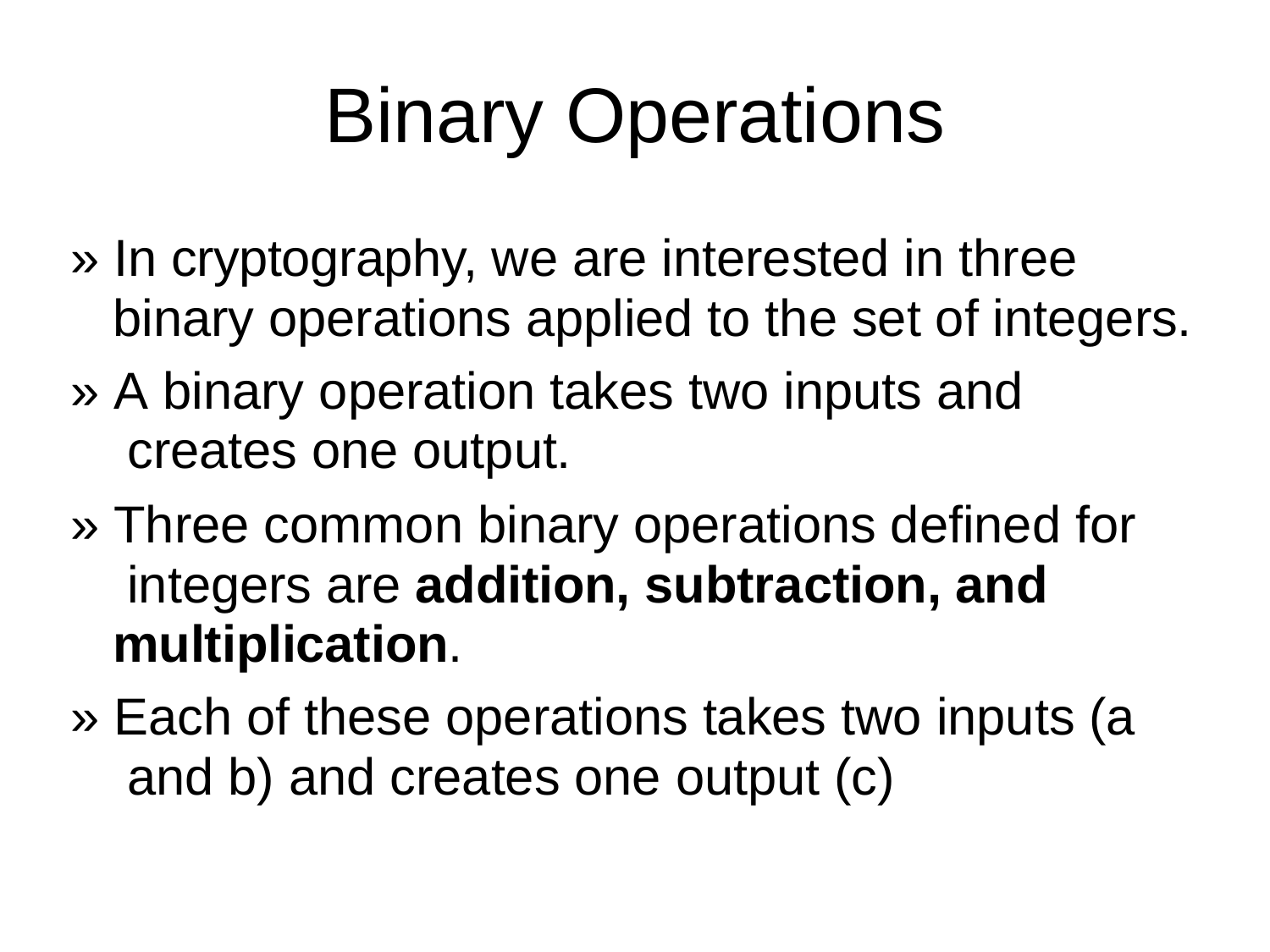

# Binary Operations
» In cryptography, we are interested in three  binary operations applied to the set of integers.
» A binary operation takes two inputs and  creates one output.
» Three common binary operations defined for  integers are addition, subtraction, and  multiplication.
» Each of these operations takes two inputs (a  and b) and creates one output (c)